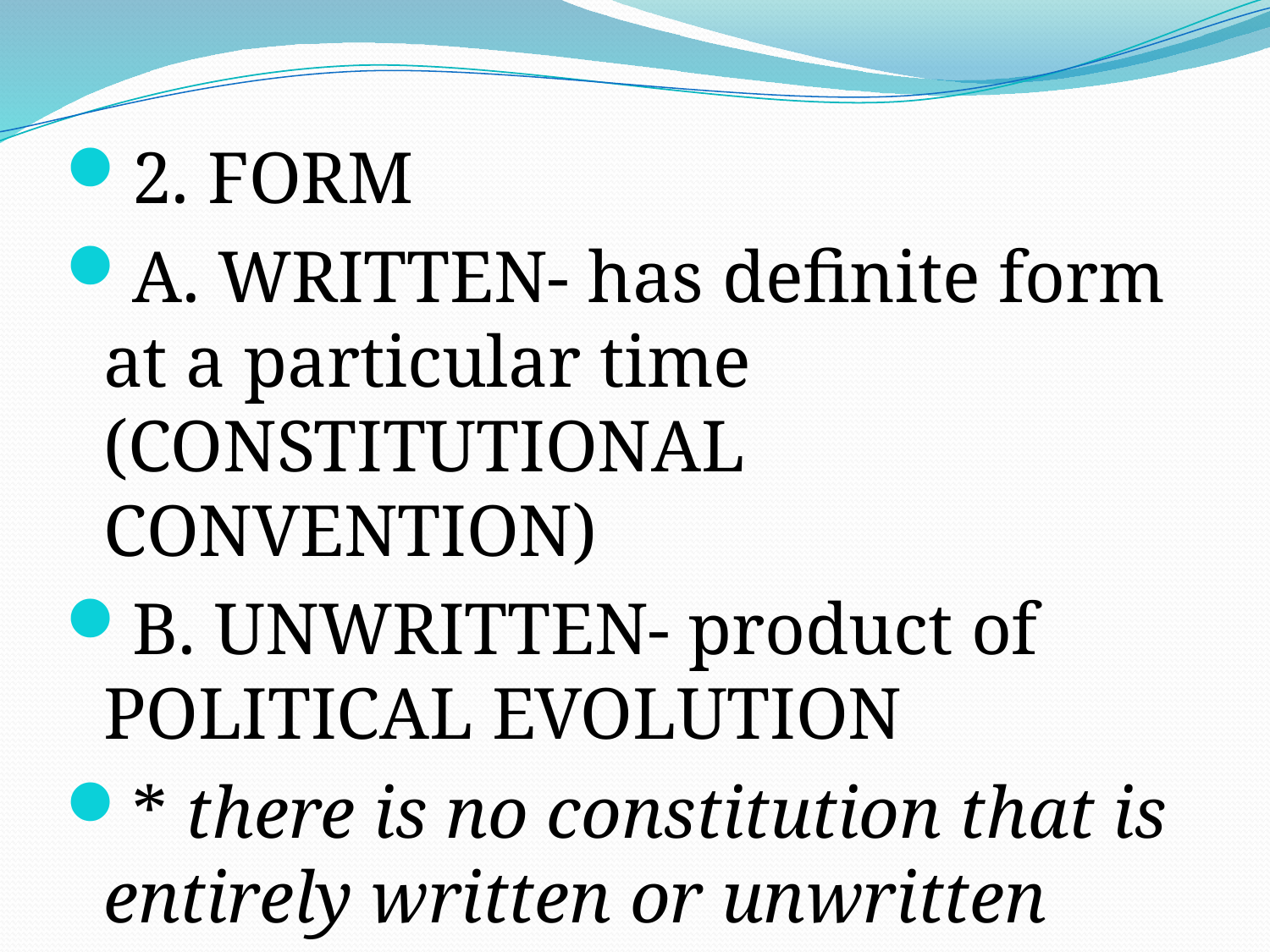

#
2. FORM
A. WRITTEN- has definite form at a particular time (CONSTITUTIONAL CONVENTION)
B. UNWRITTEN- product of POLITICAL EVOLUTION
* there is no constitution that is entirely written or unwritten